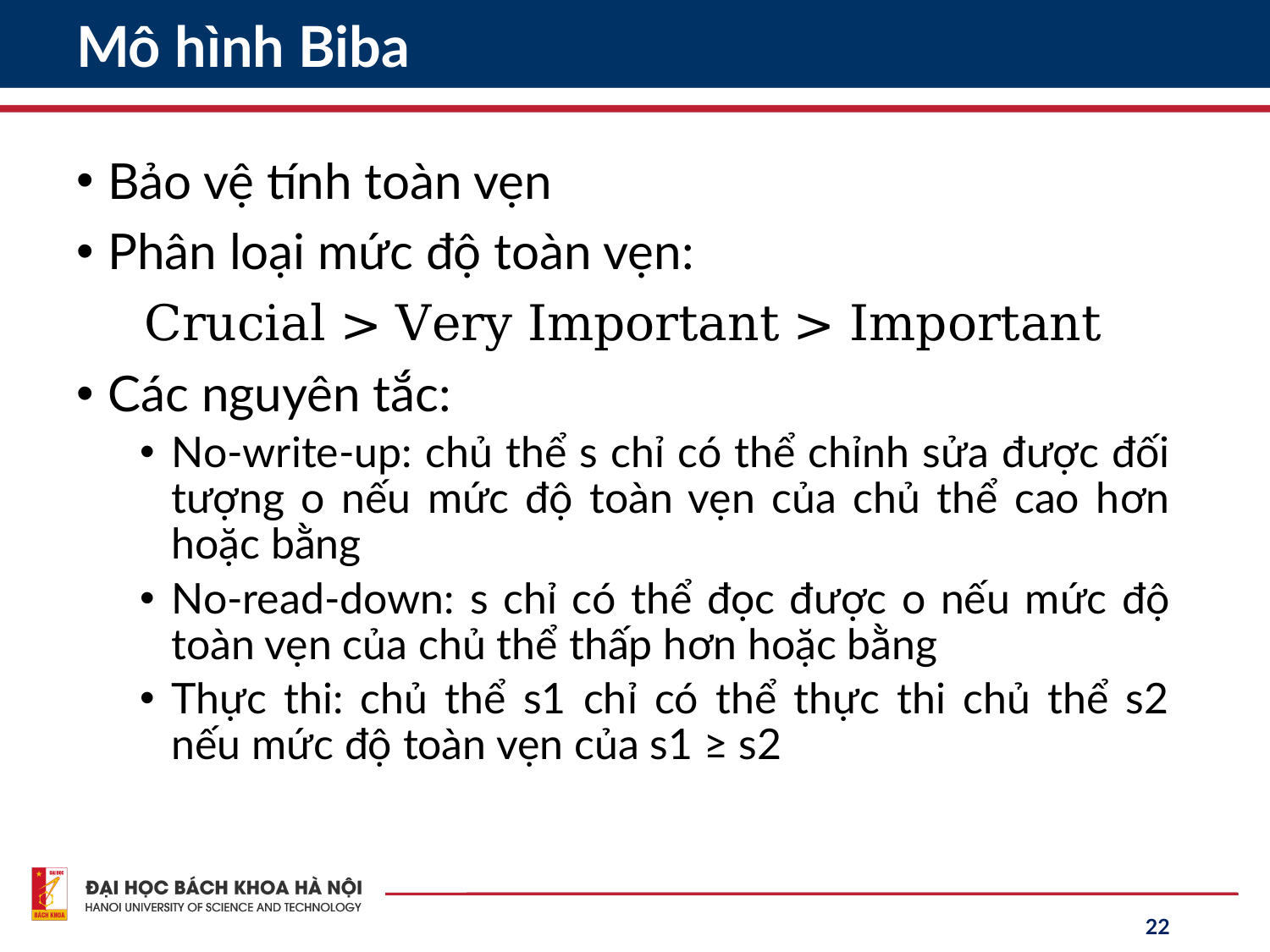

# Mô hình Biba
Bảo vệ tính toàn vẹn
Phân loại mức độ toàn vẹn:
Crucial > Very Important > Important
Các nguyên tắc:
No-write-up: chủ thể s chỉ có thể chỉnh sửa được đối tượng o nếu mức độ toàn vẹn của chủ thể cao hơn hoặc bằng
No-read-down: s chỉ có thể đọc được o nếu mức độ toàn vẹn của chủ thể thấp hơn hoặc bằng
Thực thi: chủ thể s1 chỉ có thể thực thi chủ thể s2 nếu mức độ toàn vẹn của s1 ≥ s2

22